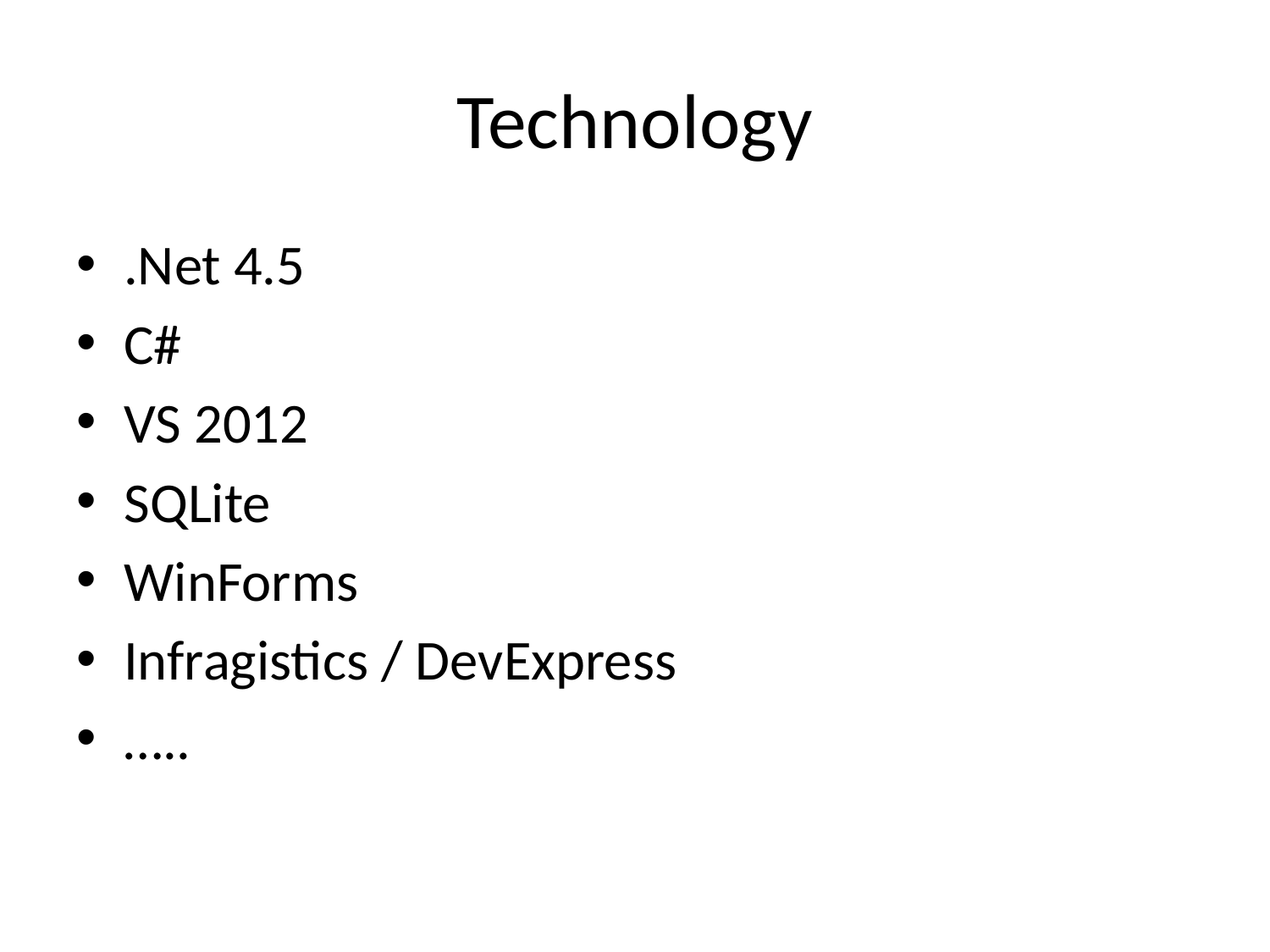

# Technology
.Net 4.5
C#
VS 2012
SQLite
WinForms
Infragistics / DevExpress
…..